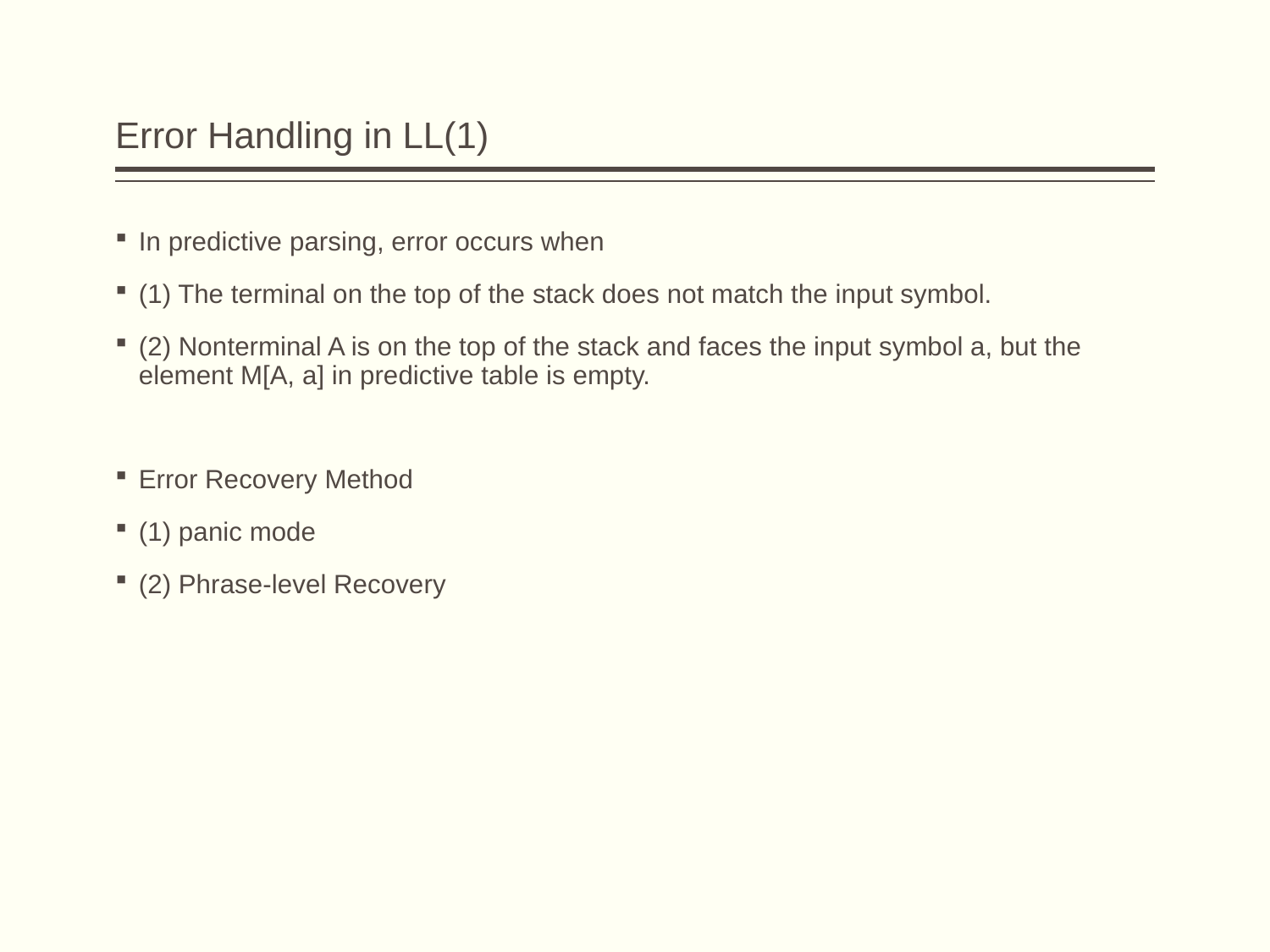

# Error Handling in LL(1)
In predictive parsing, error occurs when
(1) The terminal on the top of the stack does not match the input symbol.
(2) Nonterminal A is on the top of the stack and faces the input symbol a, but the element M[A, a] in predictive table is empty.

Error Recovery Method
(1) panic mode
(2) Phrase-level Recovery